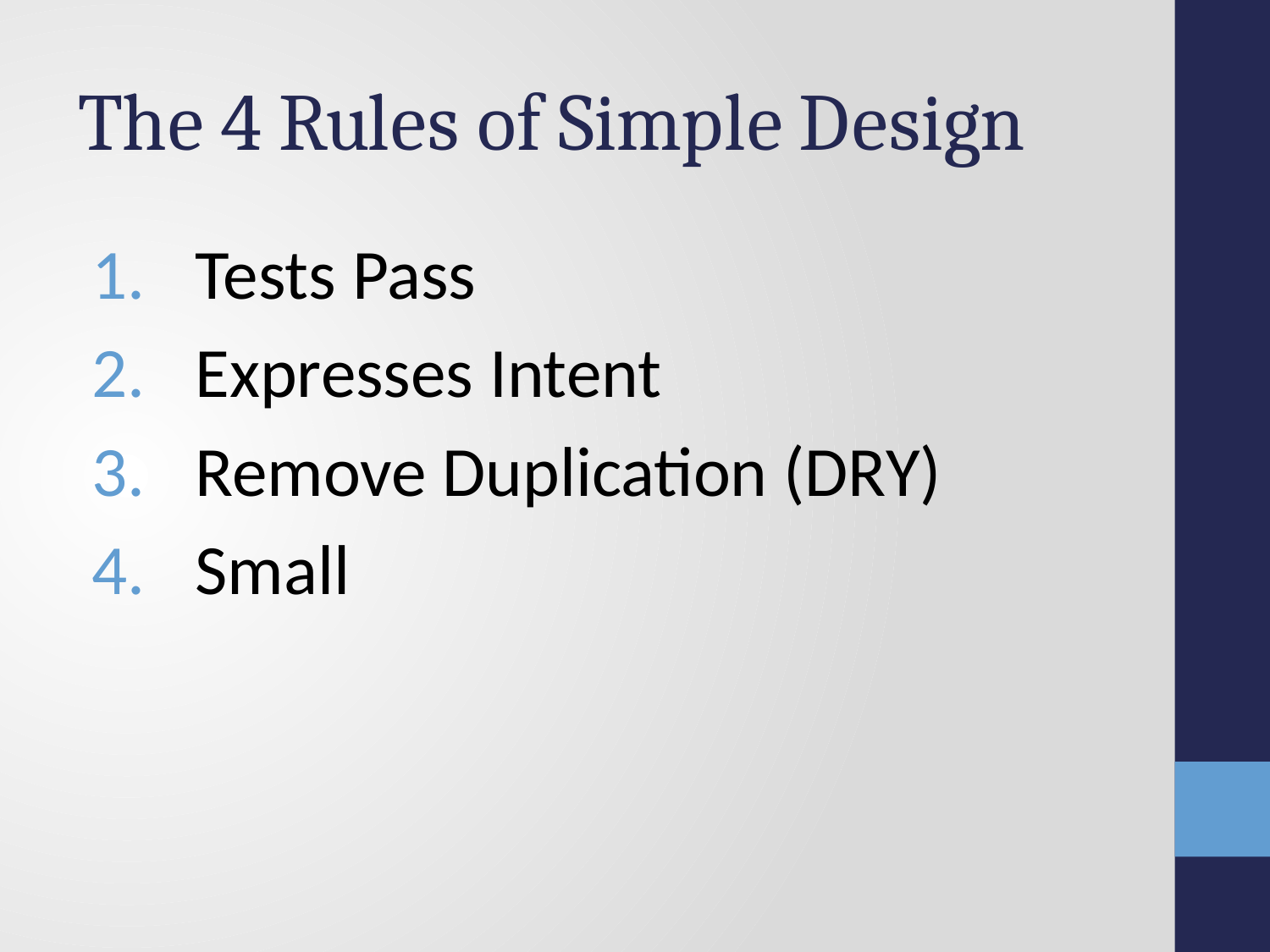

# The 4 Rules of Simple Design
Tests Pass
Expresses Intent
Remove Duplication (DRY)
Small